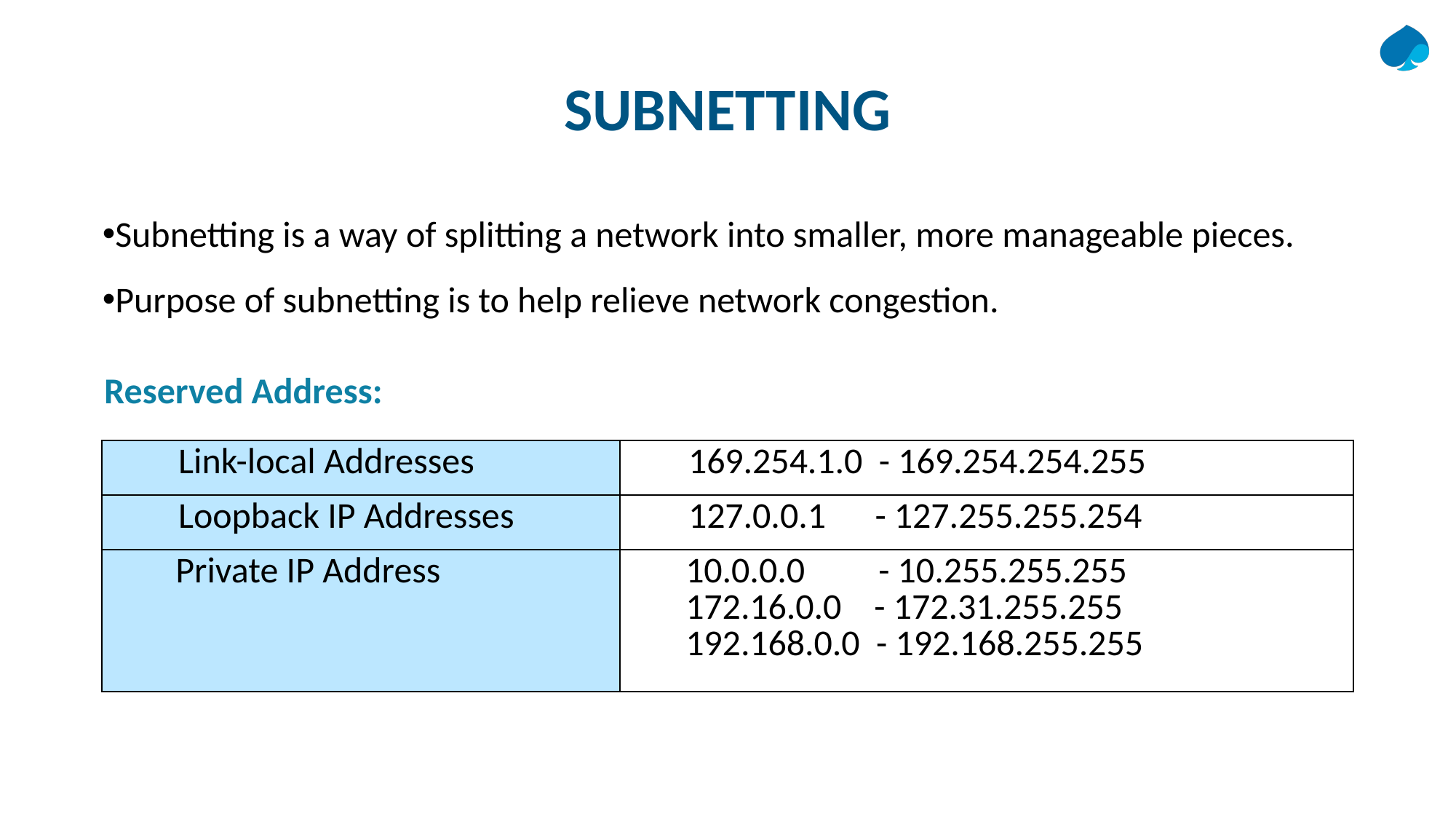

SUBNETTING
Subnetting is a way of splitting a network into smaller, more manageable pieces.
Purpose of subnetting is to help relieve network congestion.
Reserved Address:

| Link-local Addresses | 169.254.1.0 - 169.254.254.255 |
| --- | --- |
| Loopback IP Addresses | 127.0.0.1 - 127.255.255.254 |
| Private IP Address | 10.0.0.0 - 10.255.255.255 172.16.0.0 - 172.31.255.255 192.168.0.0 - 192.168.255.255 |